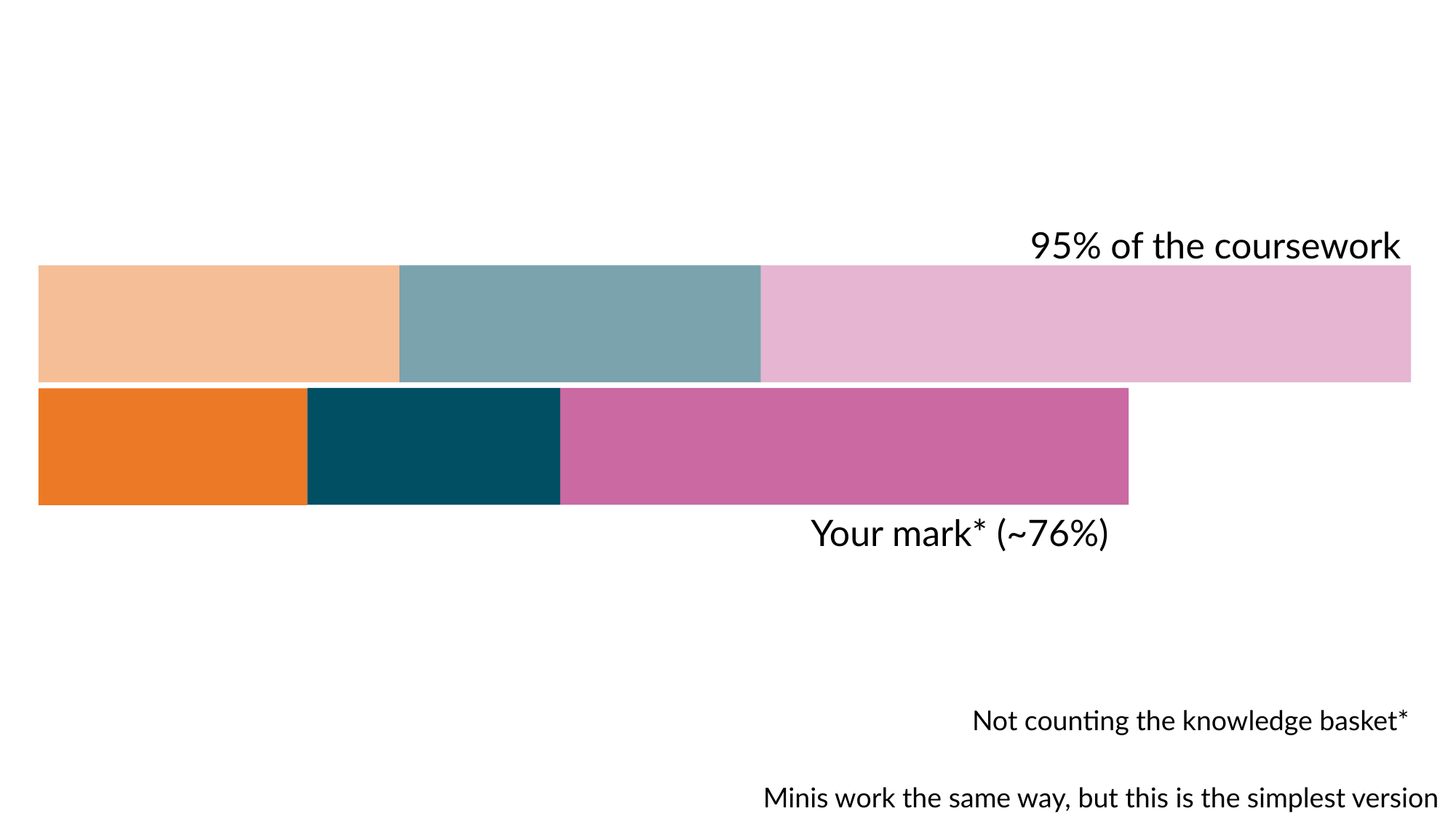

95% of the coursework

Your mark* (~76%)
Not counting the knowledge basket*
Minis work the same way, but this is the simplest version